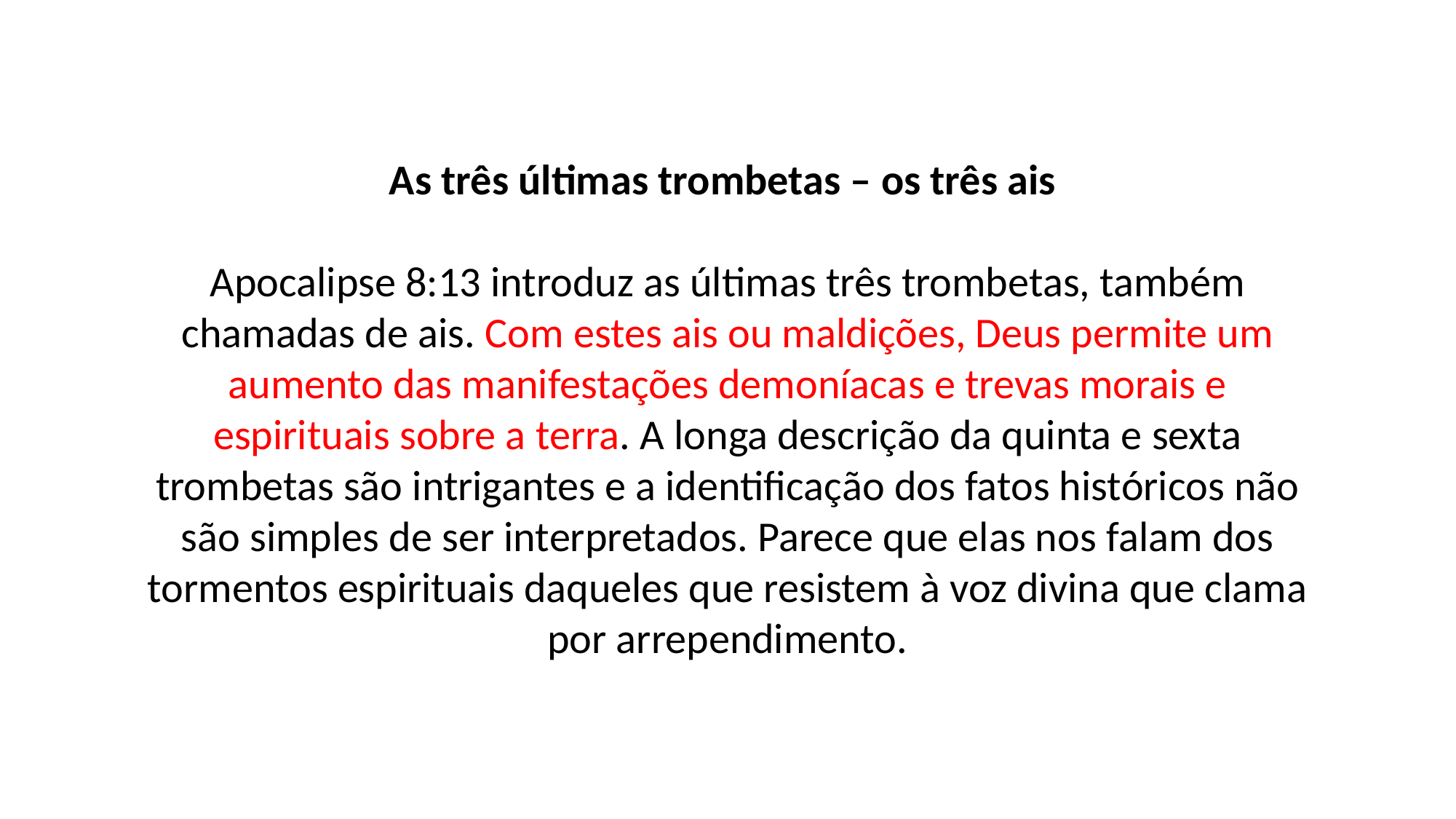

As três últimas trombetas – os três ais
Apocalipse 8:13 introduz as últimas três trombetas, também chamadas de ais. Com estes ais ou maldições, Deus permite um aumento das manifestações demoníacas e trevas morais e espirituais sobre a terra. A longa descrição da quinta e sexta trombetas são intrigantes e a identificação dos fatos históricos não são simples de ser interpretados. Parece que elas nos falam dos tormentos espirituais daqueles que resistem à voz divina que clama por arrependimento.